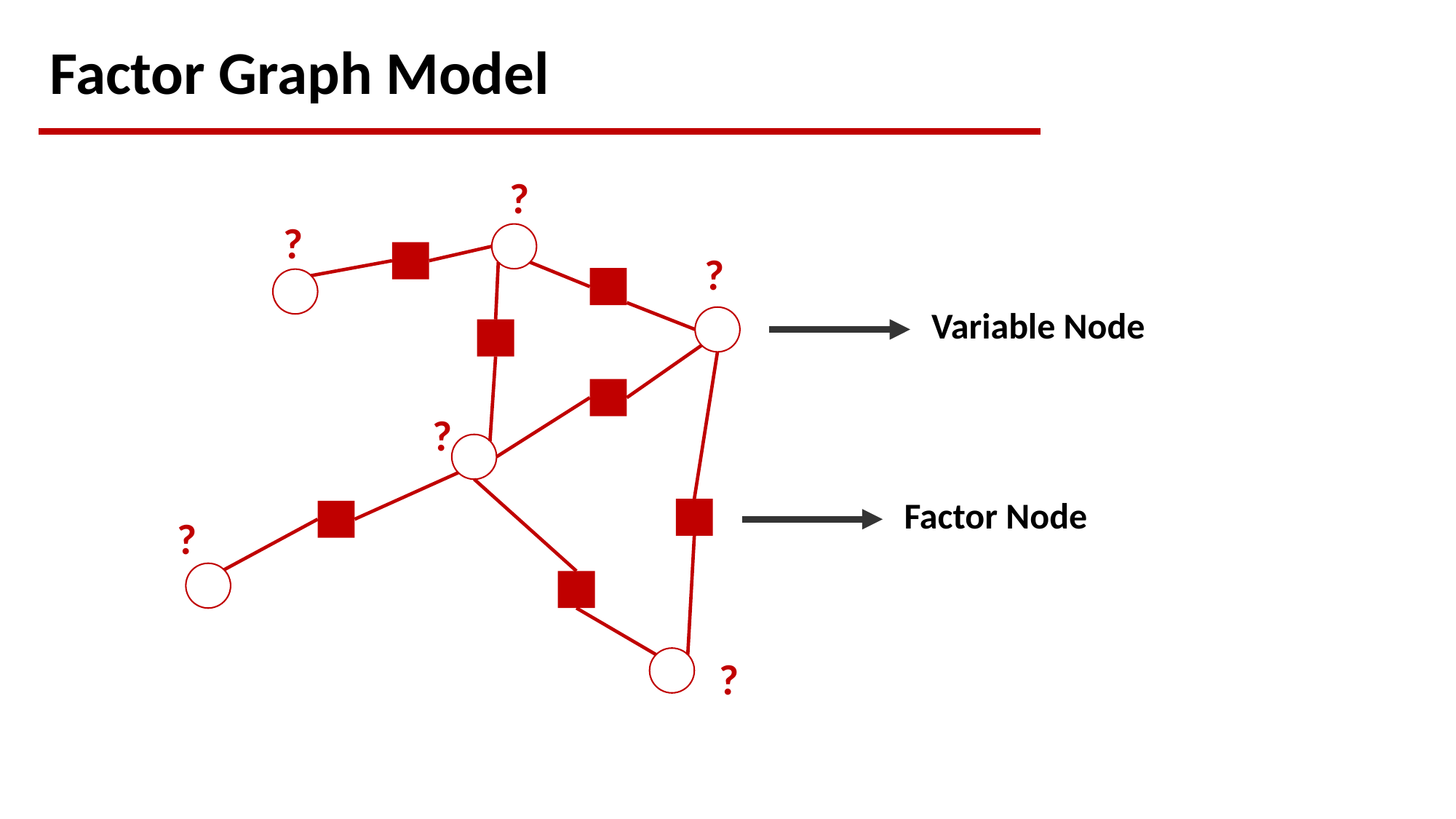

Factor Graph Model
?
?

?

Variable Node

?

Factor Node

?

?